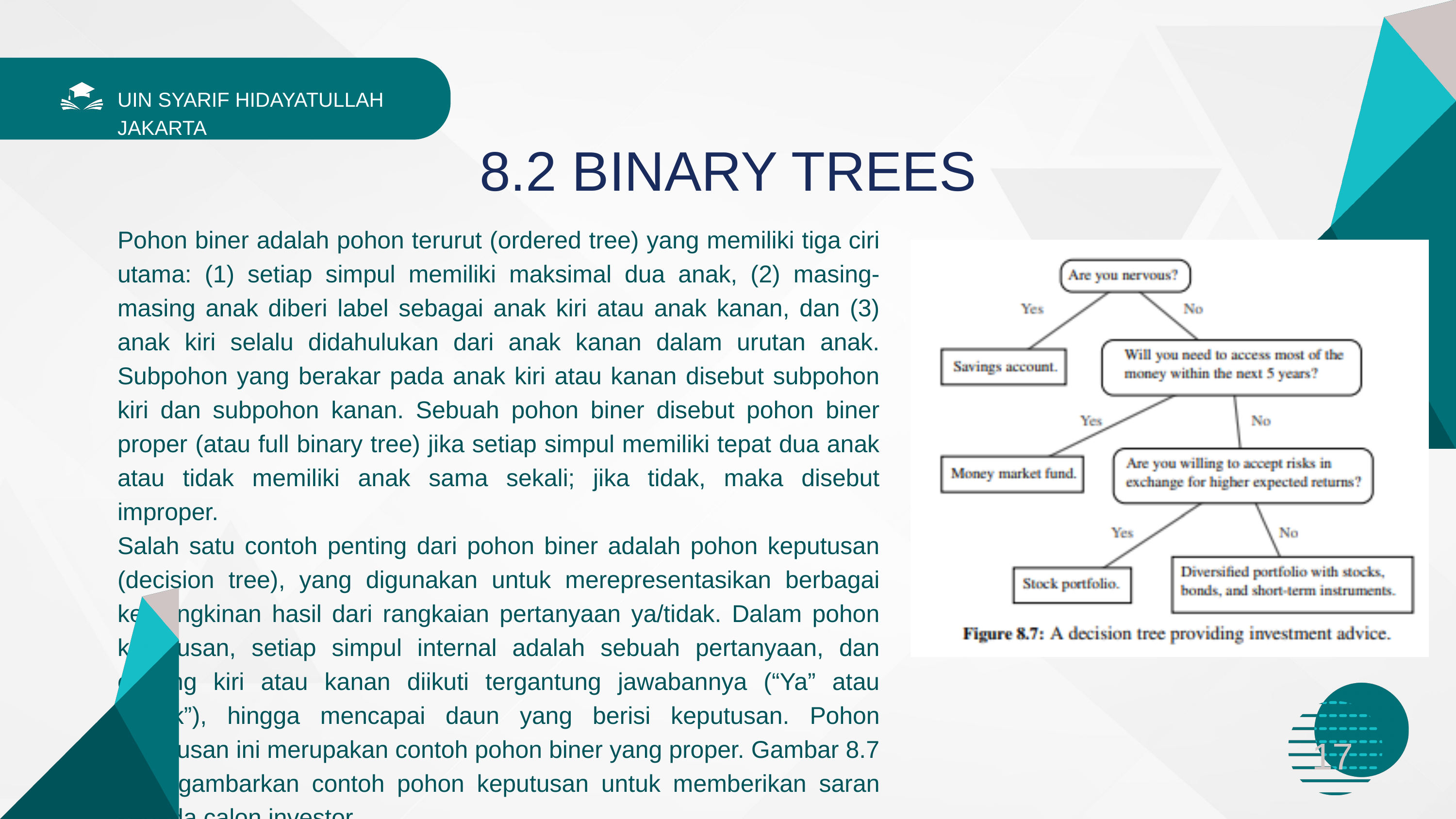

UIN SYARIF HIDAYATULLAH JAKARTA
8.2 BINARY TREES
Pohon biner adalah pohon terurut (ordered tree) yang memiliki tiga ciri utama: (1) setiap simpul memiliki maksimal dua anak, (2) masing-masing anak diberi label sebagai anak kiri atau anak kanan, dan (3) anak kiri selalu didahulukan dari anak kanan dalam urutan anak. Subpohon yang berakar pada anak kiri atau kanan disebut subpohon kiri dan subpohon kanan. Sebuah pohon biner disebut pohon biner proper (atau full binary tree) jika setiap simpul memiliki tepat dua anak atau tidak memiliki anak sama sekali; jika tidak, maka disebut improper.
Salah satu contoh penting dari pohon biner adalah pohon keputusan (decision tree), yang digunakan untuk merepresentasikan berbagai kemungkinan hasil dari rangkaian pertanyaan ya/tidak. Dalam pohon keputusan, setiap simpul internal adalah sebuah pertanyaan, dan cabang kiri atau kanan diikuti tergantung jawabannya (“Ya” atau “Tidak”), hingga mencapai daun yang berisi keputusan. Pohon keputusan ini merupakan contoh pohon biner yang proper. Gambar 8.7 menggambarkan contoh pohon keputusan untuk memberikan saran kepada calon investor.

17